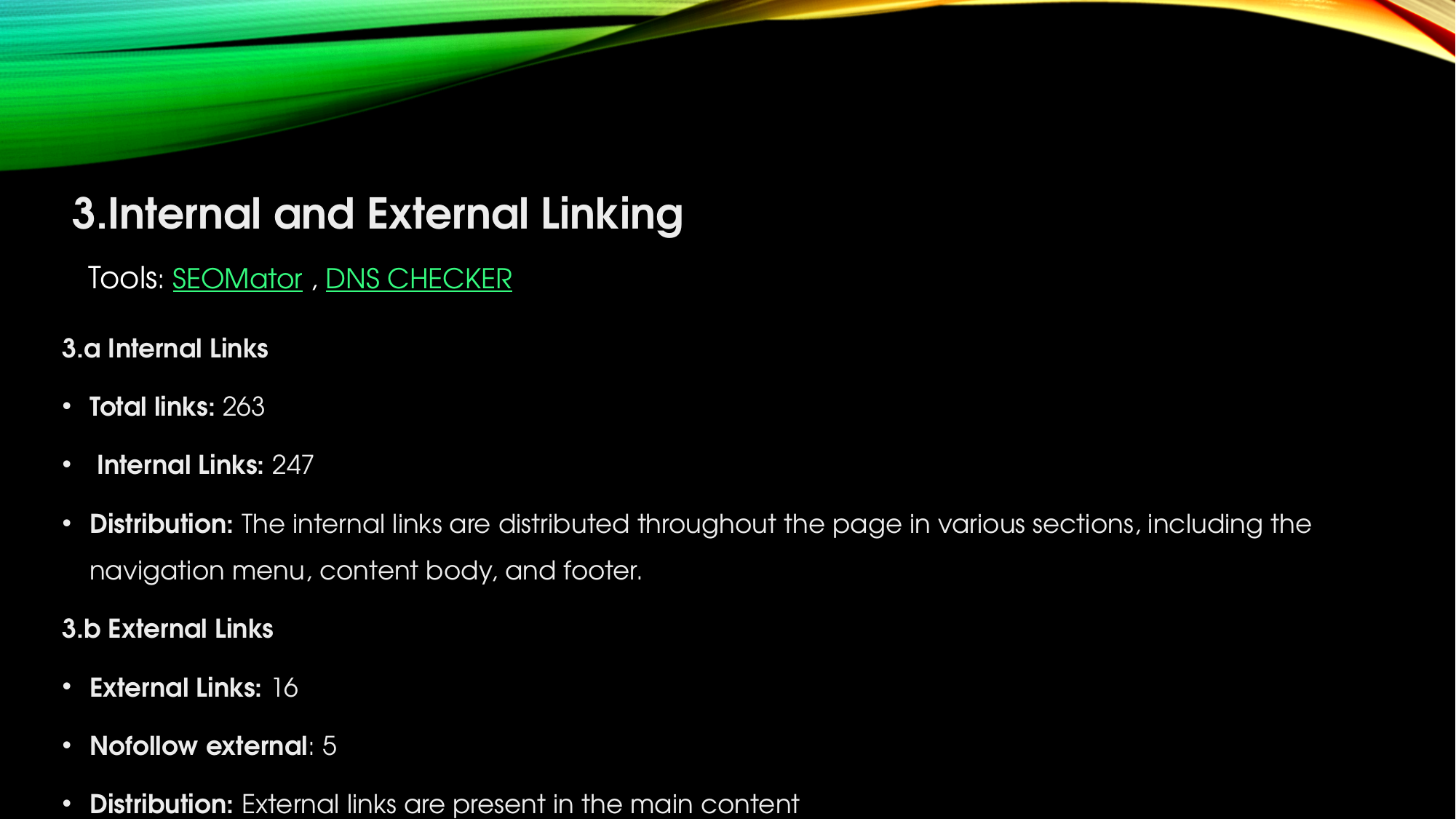

3.Internal and External Linking
Tools: SEOMator , DNS CHECKER
3.a Internal Links
Total links: 263
 Internal Links: 247
Distribution: The internal links are distributed throughout the page in various sections, including the navigation menu, content body, and footer.
3.b External Links
External Links: 16
Nofollow external: 5
Distribution: External links are present in the main content